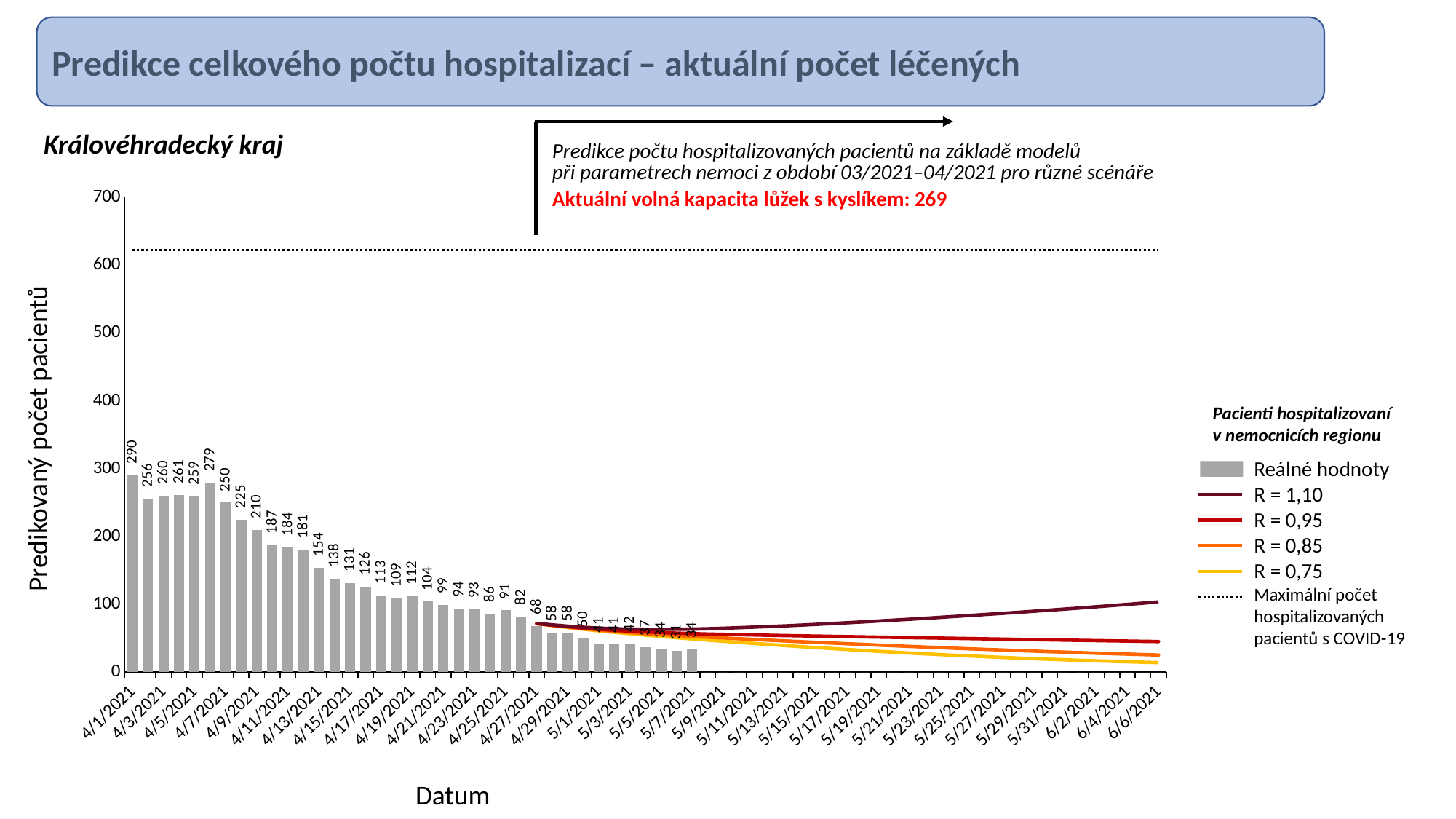

Predikce celkového počtu hospitalizací – aktuální počet léčených
Královéhradecký kraj
| Predikce počtu hospitalizovaných pacientů na základě modelů při parametrech nemoci z období 03/2021–04/2021 pro různé scénáře |
| --- |
| Aktuální volná kapacita lůžek s kyslíkem: 269 |

### Chart

| Category |  |  |  |  |  |  |
|---|---|---|---|---|---|---|
| 44287 | 290.0 | None | None | None | None | 623.0 |
| 44288 | 256.0 | None | None | None | None | 623.0 |
| 44289 | 260.0 | None | None | None | None | 623.0 |
| 44290 | 261.0 | None | None | None | None | 623.0 |
| 44291 | 259.0 | None | None | None | None | 623.0 |
| 44292 | 279.0 | None | None | None | None | 623.0 |
| 44293 | 250.0 | None | None | None | None | 623.0 |
| 44294 | 225.0 | None | None | None | None | 623.0 |
| 44295 | 210.0 | None | None | None | None | 623.0 |
| 44296 | 187.0 | None | None | None | None | 623.0 |
| 44297 | 184.0 | None | None | None | None | 623.0 |
| 44298 | 181.0 | None | None | None | None | 623.0 |
| 44299 | 154.0 | None | None | None | None | 623.0 |
| 44300 | 138.0 | None | None | None | None | 623.0 |
| 44301 | 131.0 | None | None | None | None | 623.0 |
| 44302 | 126.0 | None | None | None | None | 623.0 |
| 44303 | 113.0 | None | None | None | None | 623.0 |
| 44304 | 109.0 | None | None | None | None | 623.0 |
| 44305 | 112.0 | None | None | None | None | 623.0 |
| 44306 | 104.0 | None | None | None | None | 623.0 |
| 44307 | 99.0 | None | None | None | None | 623.0 |
| 44308 | 94.0 | None | None | None | None | 623.0 |
| 44309 | 93.0 | None | None | None | None | 623.0 |
| 44310 | 86.0 | None | None | None | None | 623.0 |
| 44311 | 91.0 | None | None | None | None | 623.0 |
| 44312 | 82.0 | None | None | None | None | 623.0 |
| 44313 | 68.0 | 71.35295104420568 | 71.46519072421268 | 71.57658010361354 | 71.7440893230179 | 623.0 |
| 44314 | 58.0 | 68.51450317841633 | 68.82097994290018 | 69.12644901465039 | 69.58600676924863 | 623.0 |
| 44315 | 58.0 | 65.80333259432804 | 66.35392967665902 | 66.9034782384037 | 67.72975818435052 | 623.0 |
| 44316 | 50.0 | 63.22482905906021 | 64.0481274327228 | 64.87035192698389 | 66.10577797502935 | 623.0 |
| 44317 | 41.0 | 60.82053939365118 | 61.95363289849176 | 63.090734438563935 | 64.81001083075185 | 623.0 |
| 44318 | 41.0 | 58.619834609894575 | 60.10684806620232 | 61.612405673806094 | 63.91416482232171 | 623.0 |
| 44319 | 42.0 | 56.5526079412107 | 58.441137549248666 | 60.37562422609888 | 63.37281229318069 | 623.0 |
| 44320 | 37.0 | 54.51790298595627 | 56.85562737216867 | 59.28040152883242 | 63.090877245426476 | 623.0 |
| 44321 | 34.0 | 52.53700299599279 | 55.35057759027994 | 58.30377478625074 | 63.00687066783254 | 623.0 |
| 44322 | 31.0 | 50.64695054406124 | 53.95122426880032 | 57.458068899151684 | 63.11718786643185 | 623.0 |
| 44323 | 34.0 | 48.844448329202564 | 52.6484870672495 | 56.73340808209148 | 63.415411817708886 | 623.0 |
| 44324 | 0.0 | 47.116928019128196 | 51.431118276868304 | 56.124103647102025 | 63.913467629601676 | 623.0 |
| 44325 | 0.0 | 45.47546551470763 | 50.30689982569092 | 55.63348832711839 | 64.61396061672417 | 623.0 |
| 44326 | 0.0 | 43.856940545378215 | 49.2065490706173 | 55.18472953626201 | 65.42800065645767 | 623.0 |
| 44327 | 0.0 | 42.22542605720824 | 48.08473891138041 | 54.72493350228419 | 66.28664140266771 | 623.0 |
| 44328 | 0.0 | 40.617874121009905 | 46.969826676629424 | 54.272787157471456 | 67.19696964015088 | 623.0 |
| 44329 | 0.0 | 39.05538638138447 | 45.88154245908954 | 53.84419918008267 | 68.17711731335217 | 623.0 |
| 44330 | 0.0 | 37.53806541815898 | 44.81925026459609 | 53.44012942381942 | 69.23361109007858 | 623.0 |
| 44331 | 0.0 | 36.06461036253684 | 43.77982358727241 | 53.05776044074375 | 70.36360372194991 | 623.0 |
| 44332 | 0.0 | 34.63906270447558 | 42.76481830704114 | 52.693891679997364 | 71.5547653707668 | 623.0 |
| 44333 | 0.0 | 33.24256909153628 | 41.754572263696765 | 52.32247687599242 | 72.77369985575561 | 623.0 |
| 44334 | 0.0 | 31.87981885326493 | 40.75166217358465 | 51.94375368644971 | 74.01553894753658 | 623.0 |
| 44335 | 0.0 | 30.561605482163202 | 39.76418153029093 | 51.566392999031336 | 75.29016748023352 | 623.0 |
| 44336 | 0.0 | 29.282381844946826 | 38.789114194240405 | 51.18546470691355 | 76.59671560349318 | 623.0 |
| 44337 | 0.0 | 28.045600394339655 | 37.82923792841822 | 50.80490292578343 | 77.93770793289602 | 623.0 |
| 44338 | 0.0 | 26.85560731566172 | 36.88996493270211 | 50.42799959235391 | 79.31321159011844 | 623.0 |
| 44339 | 0.0 | 25.711269634968534 | 35.970437012976305 | 50.053461176940544 | 80.7170311089649 | 623.0 |
| 44340 | 0.0 | 24.608680768191217 | 35.067098079493704 | 49.67637211454929 | 82.14400460894585 | 623.0 |
| 44341 | 0.0 | 23.55098014566131 | 34.18361049693111 | 49.30001475959341 | 83.59944210082774 | 623.0 |
| 44342 | 0.0 | 22.536242896836665 | 33.31952214346745 | 48.92627158084616 | 85.08611426749263 | 623.0 |
| 44343 | 0.0 | 21.564573845579847 | 32.47589377451454 | 48.55504777448978 | 86.60391327115497 | 623.0 |
| 44344 | 0.0 | 20.632459453089318 | 31.65066748918194 | 48.18403502826291 | 88.14903477437343 | 623.0 |
| 44345 | 0.0 | 19.740830484495802 | 30.845400931039244 | 47.81622579000856 | 89.72255227551925 | 623.0 |
| 44346 | 0.0 | 18.894076946950477 | 30.065860177450457 | 47.45499696209974 | 91.33040556963766 | 623.0 |
| 44347 | 0.0 | 18.086100965361084 | 29.30664077111287 | 47.09717530125671 | 92.96895801464608 | 623.0 |
| 44348 | 0.0 | 17.31051113460213 | 28.563460092744343 | 46.738098731563674 | 94.63410265835597 | 623.0 |
| 44349 | 0.0 | 16.573328568608602 | 27.842135833021526 | 46.38430179815666 | 96.33297543677605 | 623.0 |
| 44350 | 0.0 | 15.870229445976136 | 27.14024460967581 | 46.03341040259441 | 98.06286239582846 | 623.0 |
| 44351 | 0.0 | 15.200079289870011 | 26.457200952552622 | 45.68487499034593 | 99.82360149460065 | 623.0 |
| 44352 | 0.0 | 14.56318355258145 | 25.794396608920362 | 45.34175505631053 | 101.61803755957797 | 623.0 |
| 44353 | 0.0 | 13.956478531084478 | 25.149036936028615 | 45.0006600971303 | 103.4442038662643 | 623.0 |
|  | None | None | None | None | None | None |
|  | None | None | None | None | None | None |
|  | None | None | None | None | None | None |
|  | None | None | None | None | None | None |
|  | None | None | None | None | None | None |
|  | None | None | None | None | None | None |
|  | None | None | None | None | None | None |
|  | None | None | None | None | None | None |
|  | None | None | None | None | None | None |
|  | None | None | None | None | None | None |
|  | None | None | None | None | None | None |
|  | None | None | None | None | None | None |
|  | None | None | None | None | None | None |
|  | None | None | None | None | None | None |
|  | None | None | None | None | None | None |
|  | None | None | None | None | None | None |
|  | None | None | None | None | None | None |
|  | None | None | None | None | None | None |
|  | None | None | None | None | None | None |
|  | None | None | None | None | None | None |
|  | None | None | None | None | None | None |
|  | None | None | None | None | None | None |
|  | None | None | None | None | None | None |
|  | None | None | None | None | None | None |
|  | None | None | None | None | None | None |
|  | None | None | None | None | None | None |
|  | None | None | None | None | None | None |
|  | None | None | None | None | None | None |
|  | None | None | None | None | None | None |
|  | None | None | None | None | None | None |
|  | None | None | None | None | None | None |
|  | None | None | None | None | None | None |
|  | None | None | None | None | None | None |
|  | None | None | None | None | None | None |
|  | None | None | None | None | None | None |
|  | None | None | None | None | None | None |
|  | None | None | None | None | None | None |
|  | None | None | None | None | None | None |
|  | None | None | None | None | None | None |
|  | None | None | None | None | None | None |
|  | None | None | None | None | None | None |
|  | None | None | None | None | None | None |
|  | None | None | None | None | None | None |
|  | None | None | None | None | None | None |
|  | None | None | None | None | None | None |
|  | None | None | None | None | None | None |
|  | None | None | None | None | None | None |
|  | None | None | None | None | None | None |
|  | None | None | None | None | None | None |
|  | None | None | None | None | None | None |
|  | None | None | None | None | None | None |
|  | None | None | None | None | None | None |
|  | None | None | None | None | None | None |
|  | None | None | None | None | None | None |
|  | None | None | None | None | None | None |
|  | None | None | None | None | None | None |
|  | None | None | None | None | None | None |
|  | None | None | None | None | None | None |
|  | None | None | None | None | None | None |
|  | None | None | None | None | None | None |
|  | None | None | None | None | None | None |
|  | None | None | None | None | None | None |
|  | None | None | None | None | None | None |
|  | None | None | None | None | None | None |
|  | None | None | None | None | None | None |
|  | None | None | None | None | None | None |
|  | None | None | None | None | None | None |
|  | None | None | None | None | None | None |
|  | None | None | None | None | None | None |
|  | None | None | None | None | None | None |
|  | None | None | None | None | None | None |
|  | None | None | None | None | None | None |
|  | None | None | None | None | None | None |
|  | None | None | None | None | None | None |
|  | None | None | None | None | None | None |
|  | None | None | None | None | None | None |
|  | None | None | None | None | None | None |
|  | None | None | None | None | None | None |
|  | None | None | None | None | None | None |
|  | None | None | None | None | None | None |
|  | None | None | None | None | None | None |
|  | None | None | None | None | None | None |
|  | None | None | None | None | None | None |
|  | None | None | None | None | None | None |
|  | None | None | None | None | None | None |
|  | None | None | None | None | None | None |
|  | None | None | None | None | None | None |
|  | None | None | None | None | None | None |
|  | None | None | None | None | None | None |
|  | None | None | None | None | None | None |
|  | None | None | None | None | None | None |
|  | None | None | None | None | None | None |
|  | None | None | None | None | None | None |
|  | None | None | None | None | None | None |
|  | None | None | None | None | None | None |
|  | None | None | None | None | None | None |
|  | None | None | None | None | None | None |
|  | None | None | None | None | None | None |
|  | None | None | None | None | None | None |
|  | None | None | None | None | None | None |
|  | None | None | None | None | None | None |
|  | None | None | None | None | None | None |
|  | None | None | None | None | None | None |
|  | None | None | None | None | None | None |
|  | None | None | None | None | None | None |
|  | None | None | None | None | None | None |
|  | None | None | None | None | None | None |
|  | None | None | None | None | None | None |
|  | None | None | None | None | None | None |
|  | None | None | None | None | None | None |
|  | None | None | None | None | None | None |
|  | None | None | None | None | None | None |
|  | None | None | None | None | None | None |
|  | None | None | None | None | None | None |
Pacienti hospitalizovaní v nemocnicích regionu
Predikovaný počet pacientů
Reálné hodnoty
R = 1,10
R = 0,95
R = 0,85
R = 0,75
Maximální počet hospitalizovaných pacientů s COVID-19

Datum